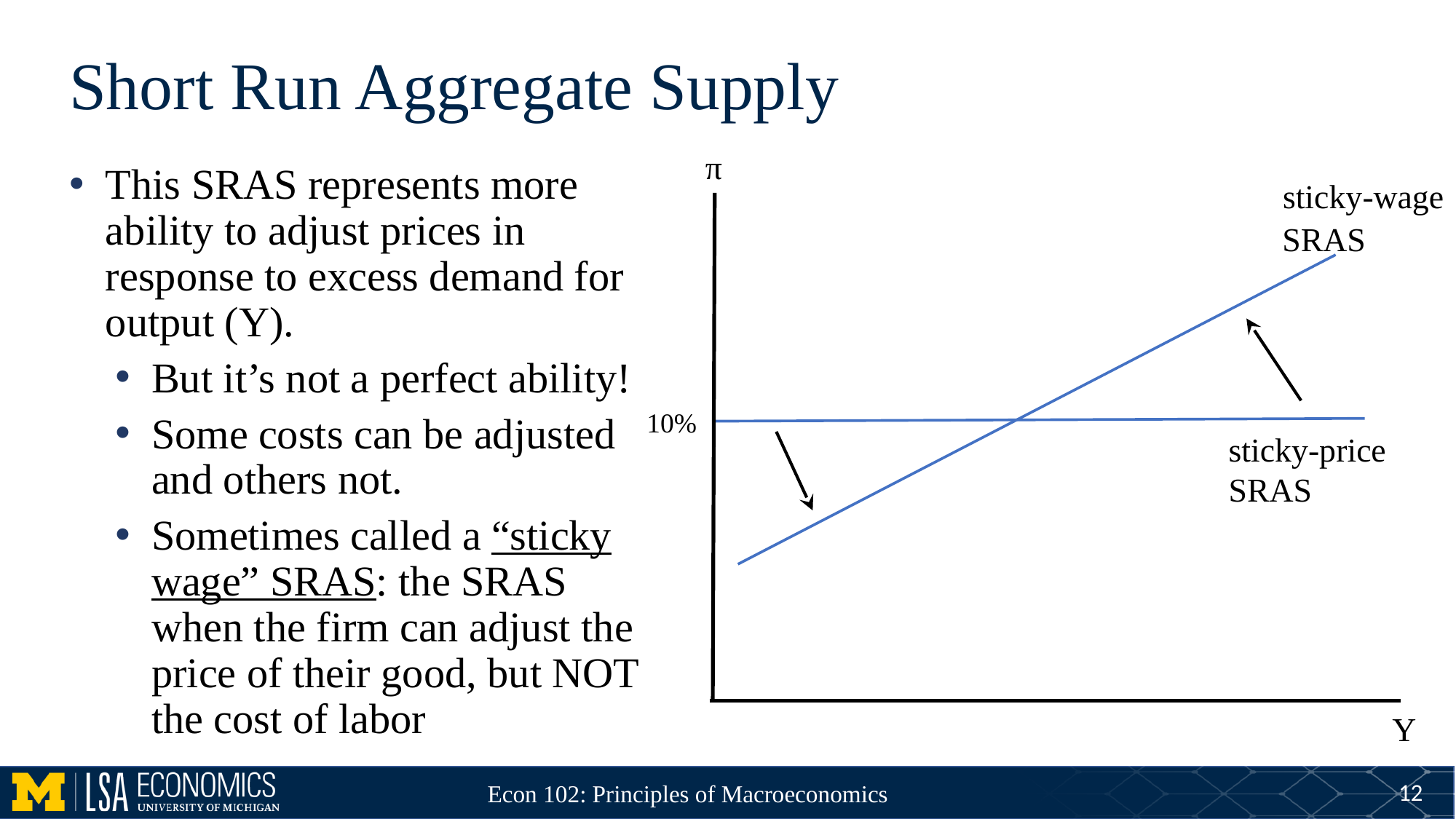

# Short Run Aggregate Supply
π
This SRAS represents more ability to adjust prices in response to excess demand for output (Y).
But it’s not a perfect ability!
Some costs can be adjusted and others not.
Sometimes called a “sticky wage” SRAS: the SRAS when the firm can adjust the price of their good, but NOT the cost of labor
sticky-wage
SRAS
10%
sticky-price
SRAS
Y
12
Econ 102: Principles of Macroeconomics